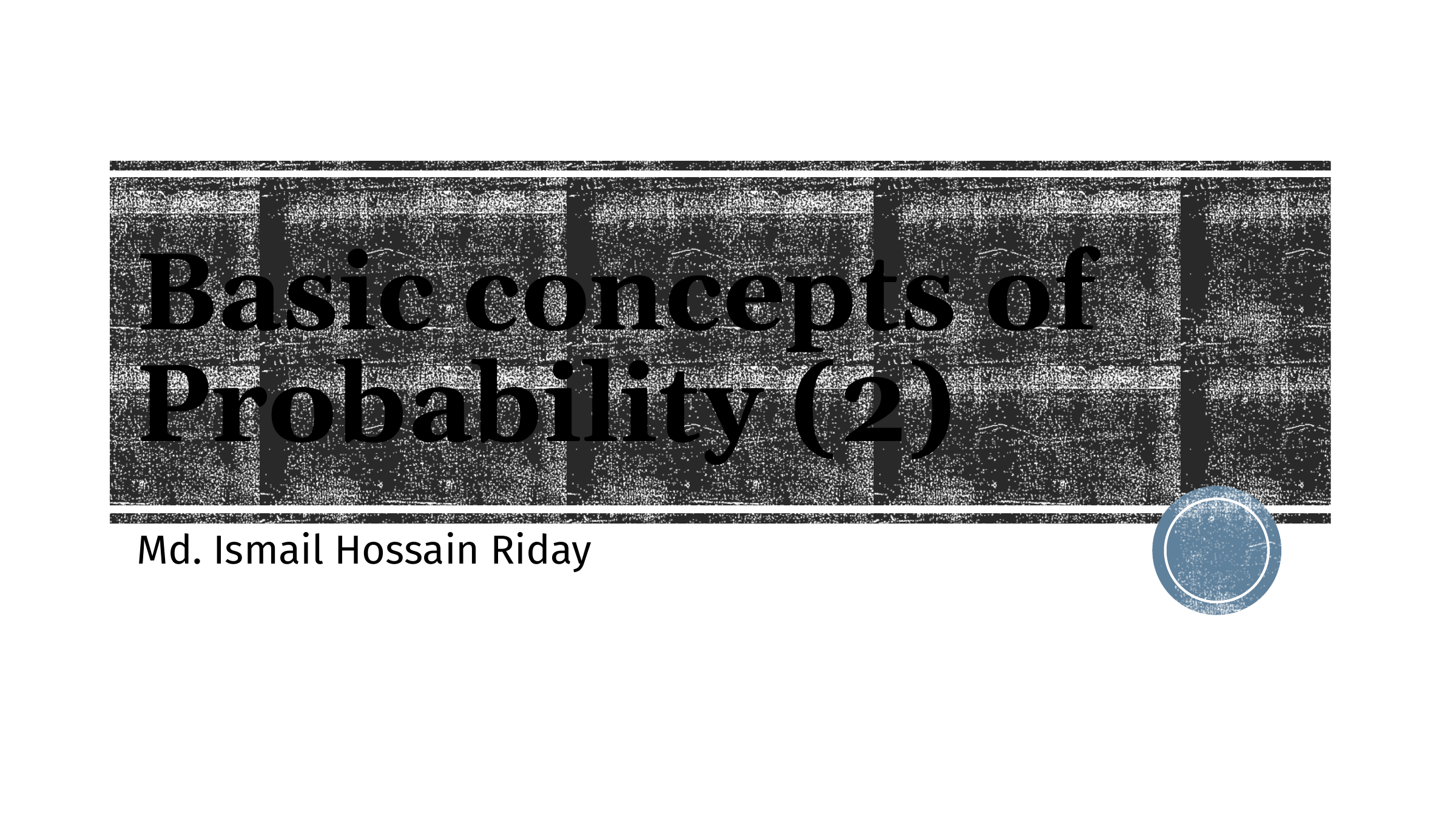

# Basic concepts of Probability (2)
Md. Ismail Hossain Riday